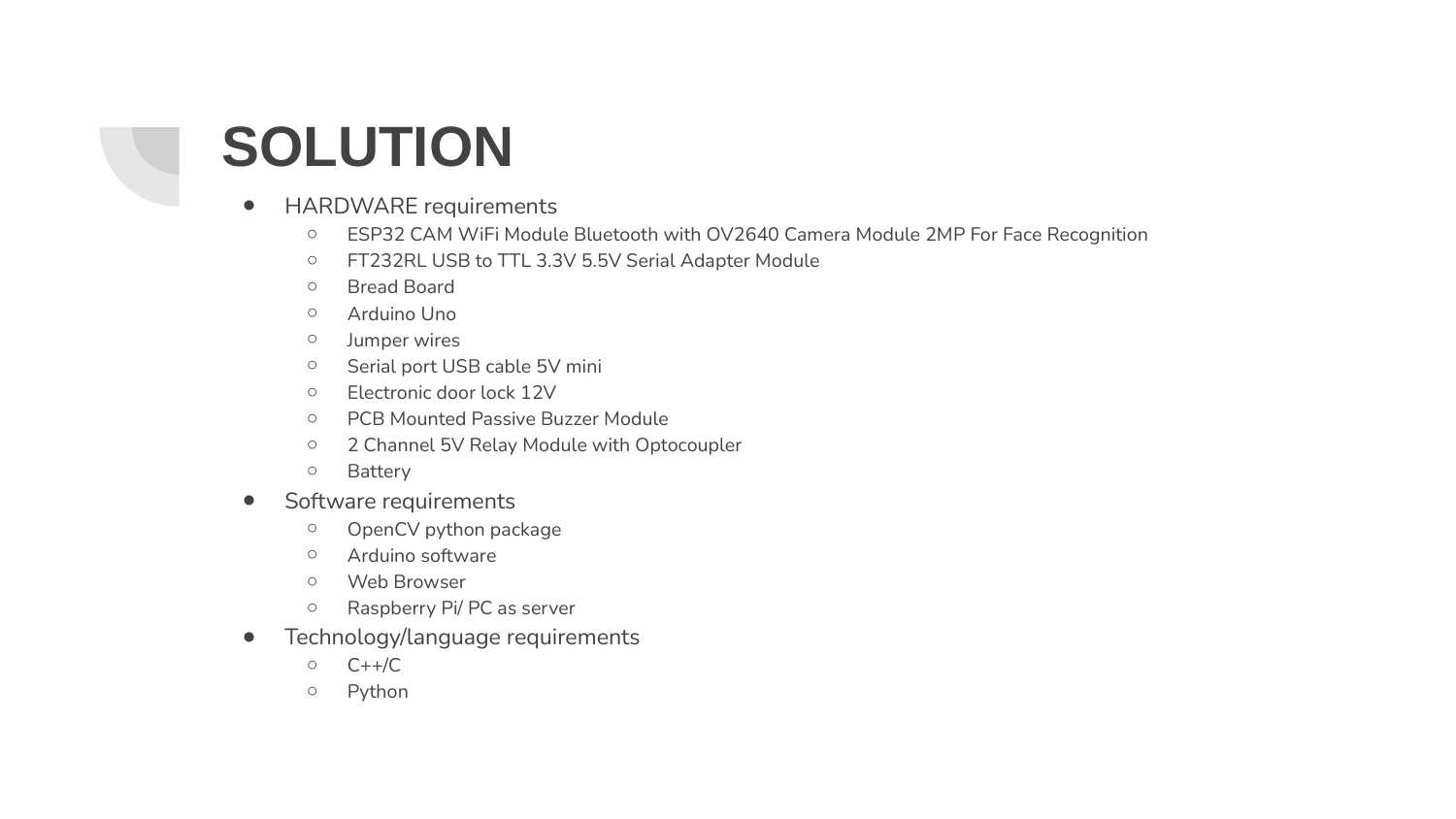

# SOLUTION
HARDWARE requirements
ESP32 CAM WiFi Module Bluetooth with OV2640 Camera Module 2MP For Face Recognition
FT232RL USB to TTL 3.3V 5.5V Serial Adapter Module
Bread Board
Arduino Uno
Jumper wires
Serial port USB cable 5V mini
Electronic door lock 12V
PCB Mounted Passive Buzzer Module
2 Channel 5V Relay Module with Optocoupler
Battery
Software requirements
OpenCV python package
Arduino software
Web Browser
Raspberry Pi/ PC as server
Technology/language requirements
C++/C
Python